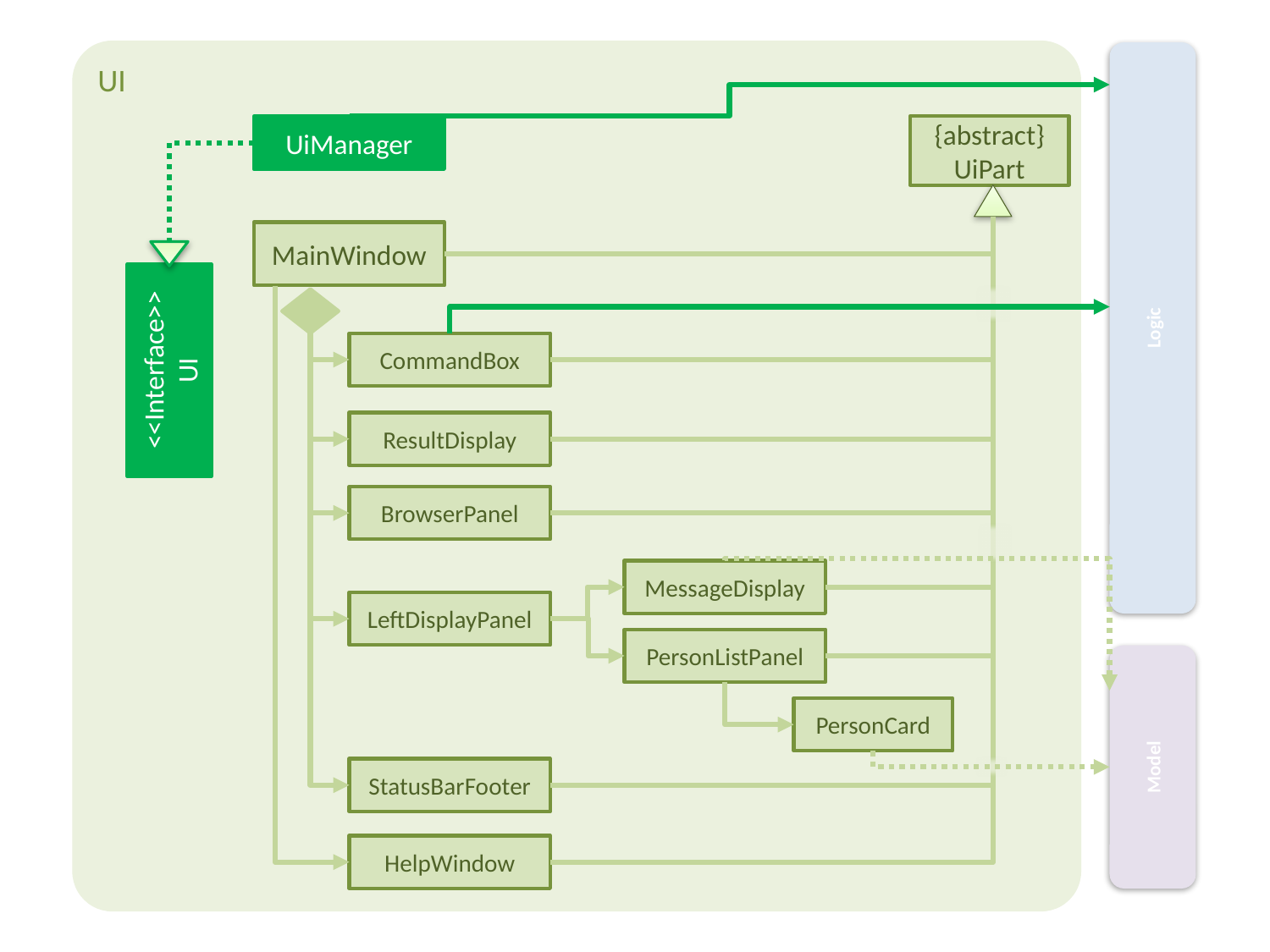

UI
{abstract}
UiPart
UiManager

MainWindow

Logic

<<Interface>>
UI
CommandBox
ResultDisplay
BrowserPanel

MessageDisplay
LeftDisplayPanel
PersonListPanel
PersonCard
Model

StatusBarFooter
HelpWindow